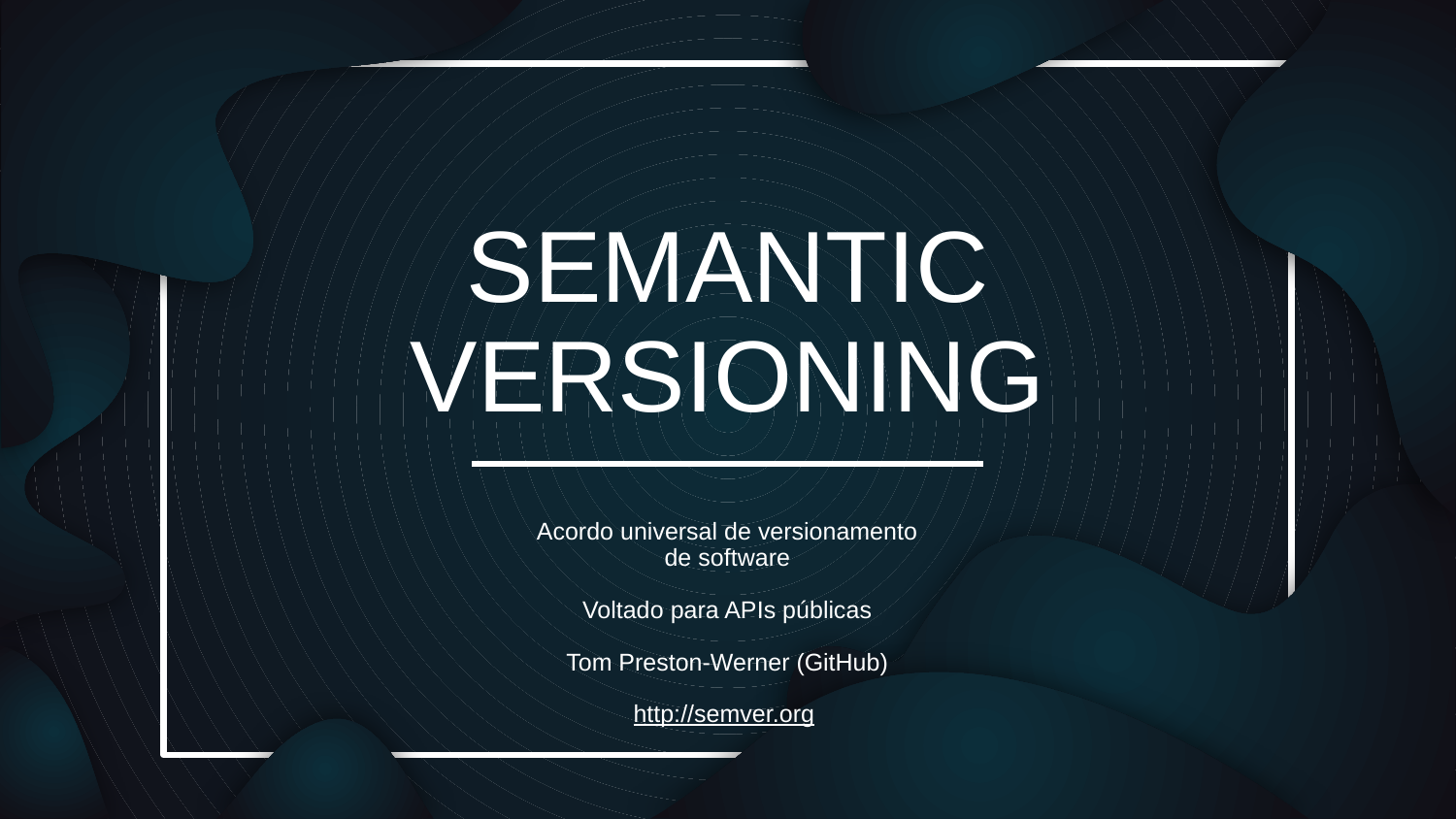

# SEMANTIC VERSIONING
Acordo universal de versionamento de software

Voltado para APIs públicas

Tom Preston-Werner (GitHub)

http://semver.org